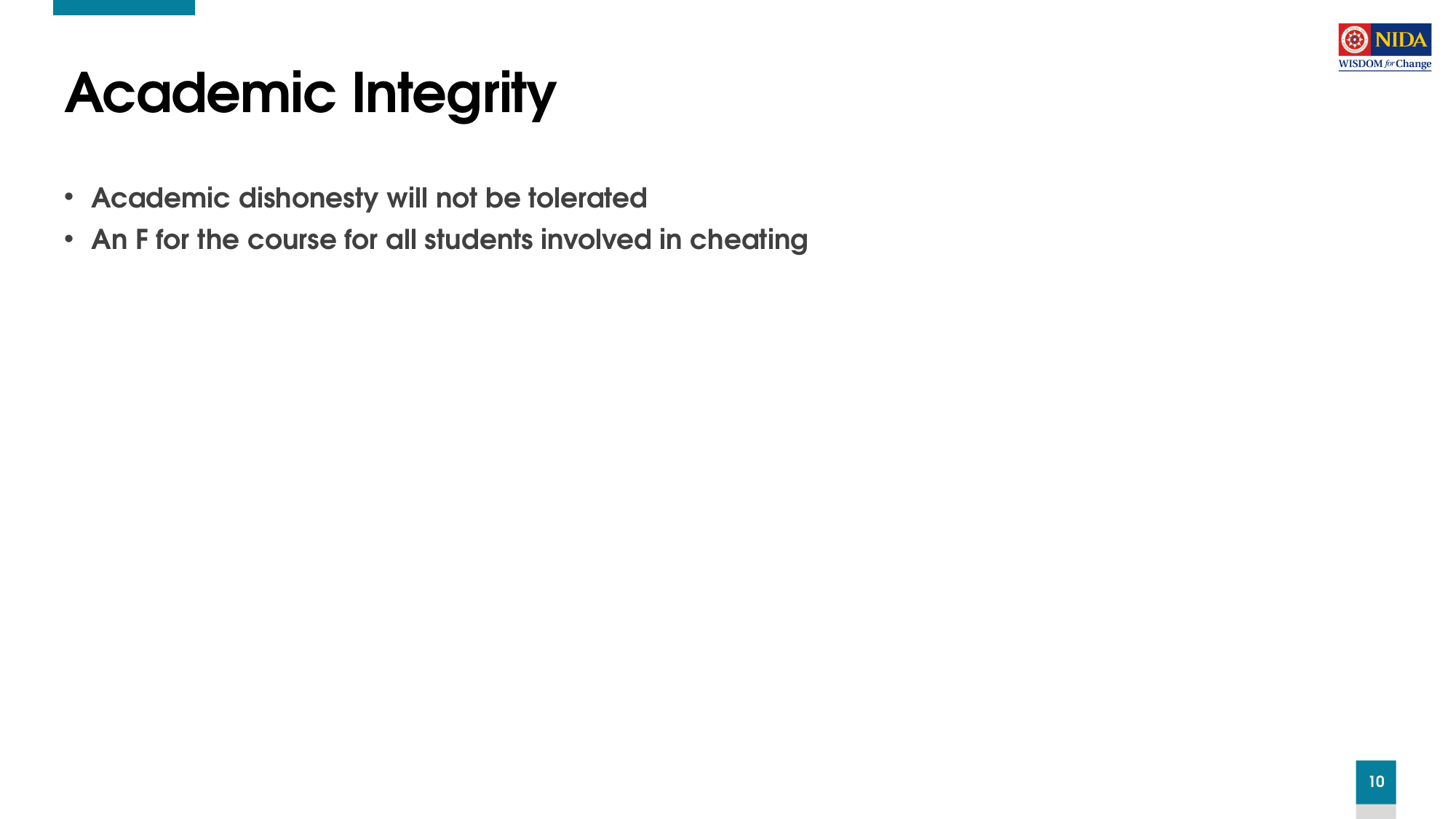

# Academic Integrity
Academic dishonesty will not be tolerated
An F for the course for all students involved in cheating